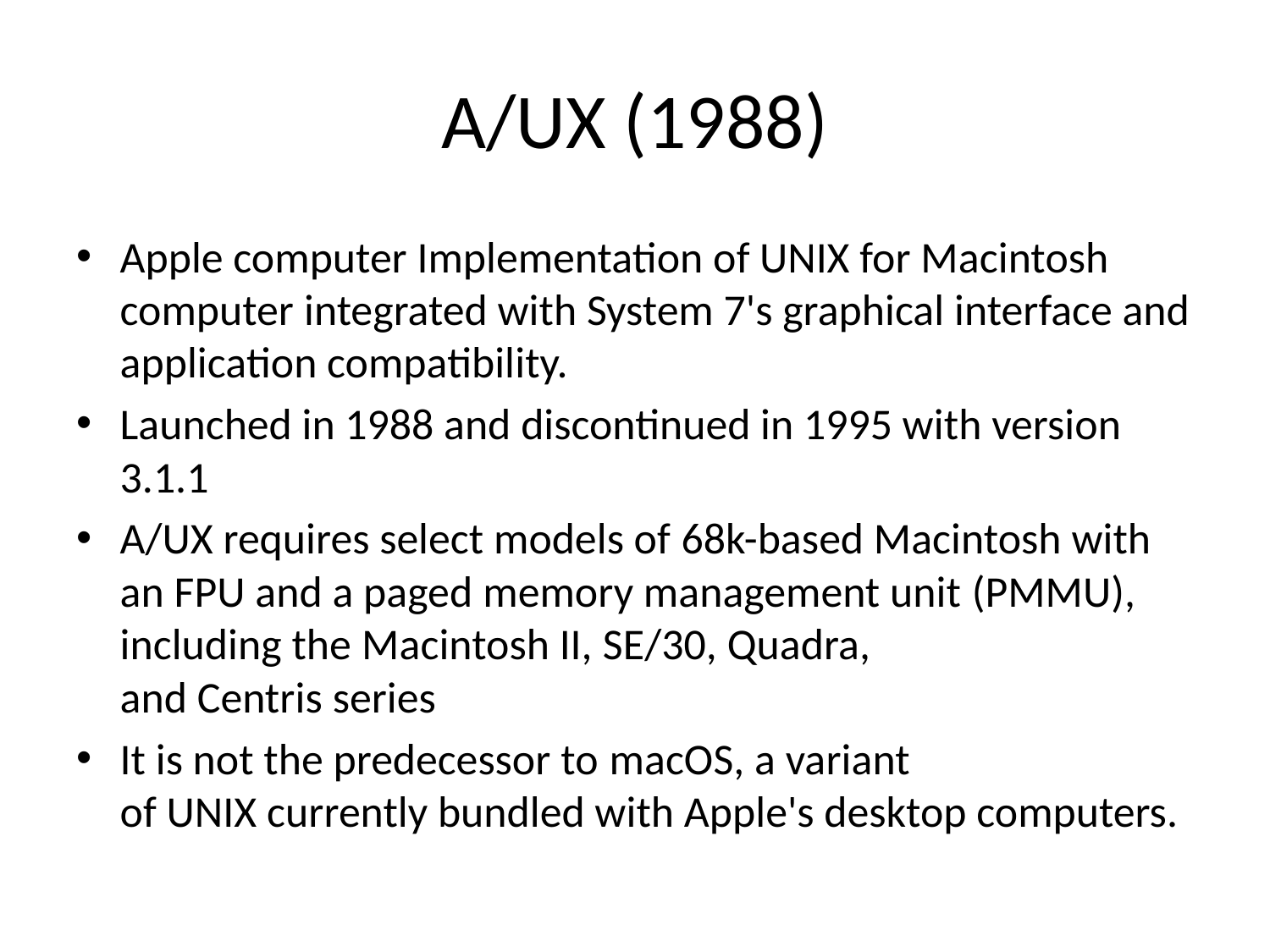

# A/UX (1988)
Apple computer Implementation of UNIX for Macintosh computer integrated with System 7's graphical interface and application compatibility.
Launched in 1988 and discontinued in 1995 with version 3.1.1
A/UX requires select models of 68k-based Macintosh with an FPU and a paged memory management unit (PMMU), including the Macintosh II, SE/30, Quadra, and Centris series
It is not the predecessor to macOS, a variant of UNIX currently bundled with Apple's desktop computers.